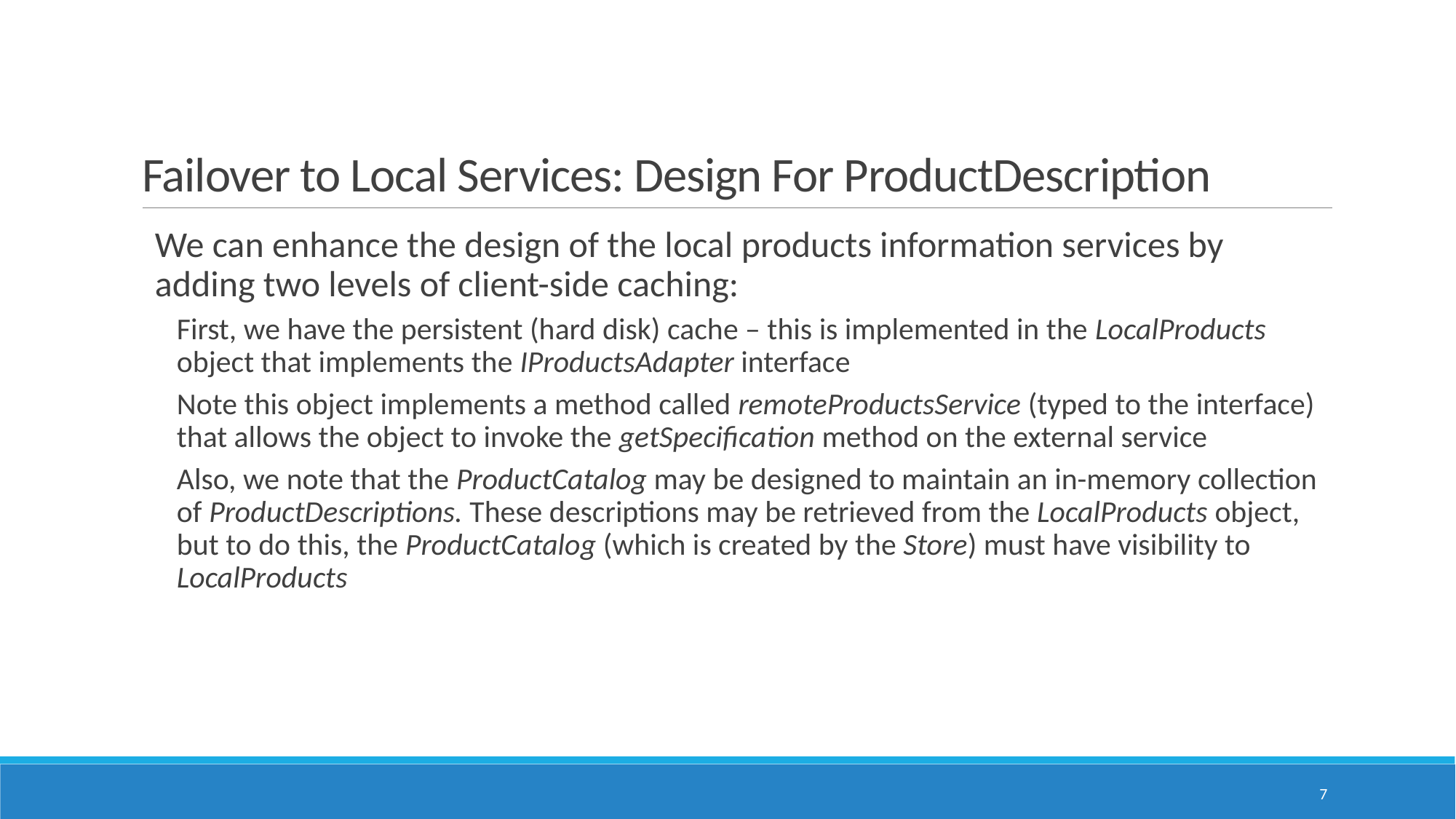

# Failover to Local Services: Design For ProductDescription
We can enhance the design of the local products information services by adding two levels of client-side caching:
First, we have the persistent (hard disk) cache – this is implemented in the LocalProducts object that implements the IProductsAdapter interface
Note this object implements a method called remoteProductsService (typed to the interface) that allows the object to invoke the getSpecification method on the external service
Also, we note that the ProductCatalog may be designed to maintain an in-memory collection of ProductDescriptions. These descriptions may be retrieved from the LocalProducts object, but to do this, the ProductCatalog (which is created by the Store) must have visibility to LocalProducts
7